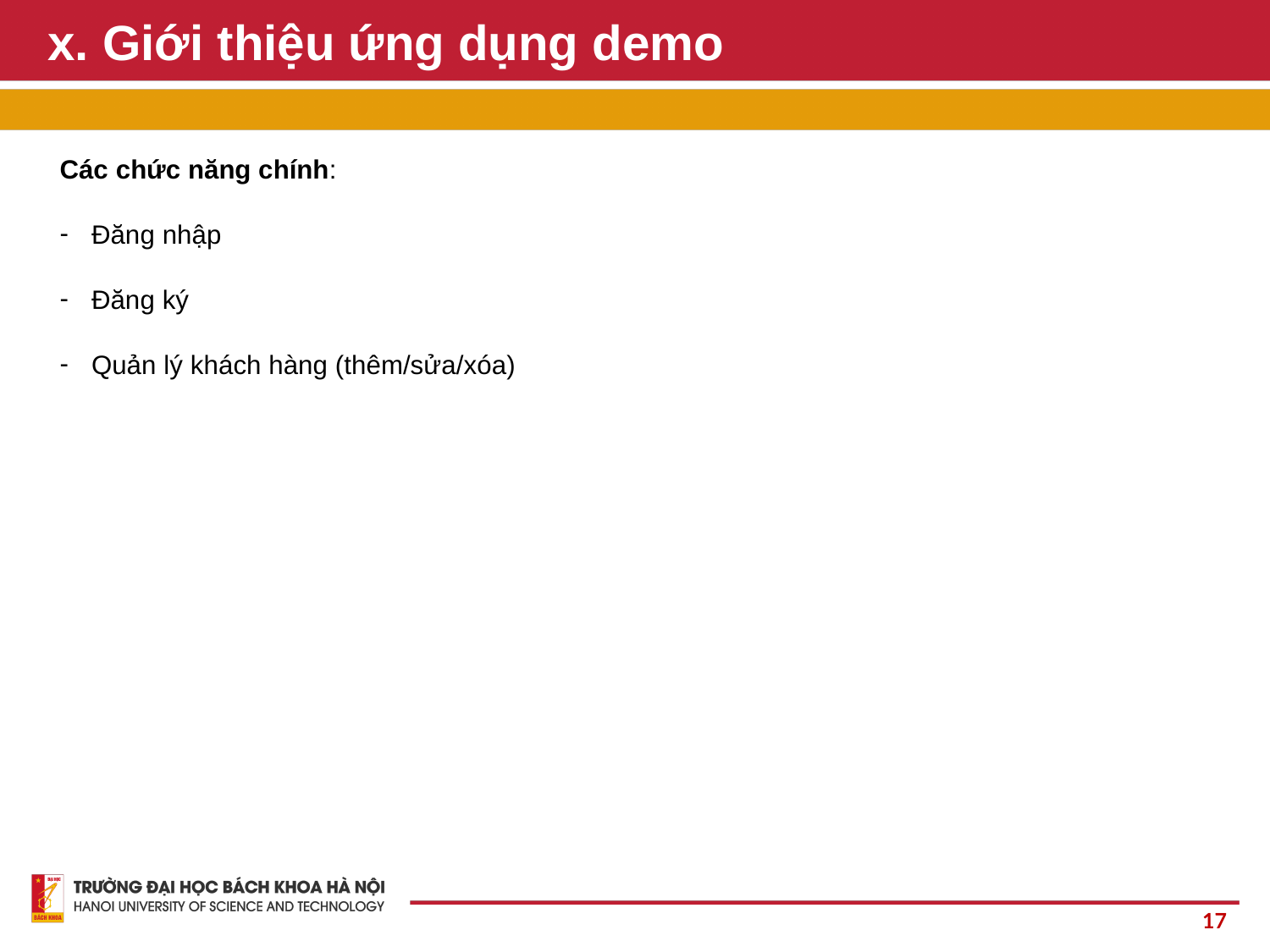

# x. Giới thiệu ứng dụng demo
Các chức năng chính:
Đăng nhập
Đăng ký
Quản lý khách hàng (thêm/sửa/xóa)
17